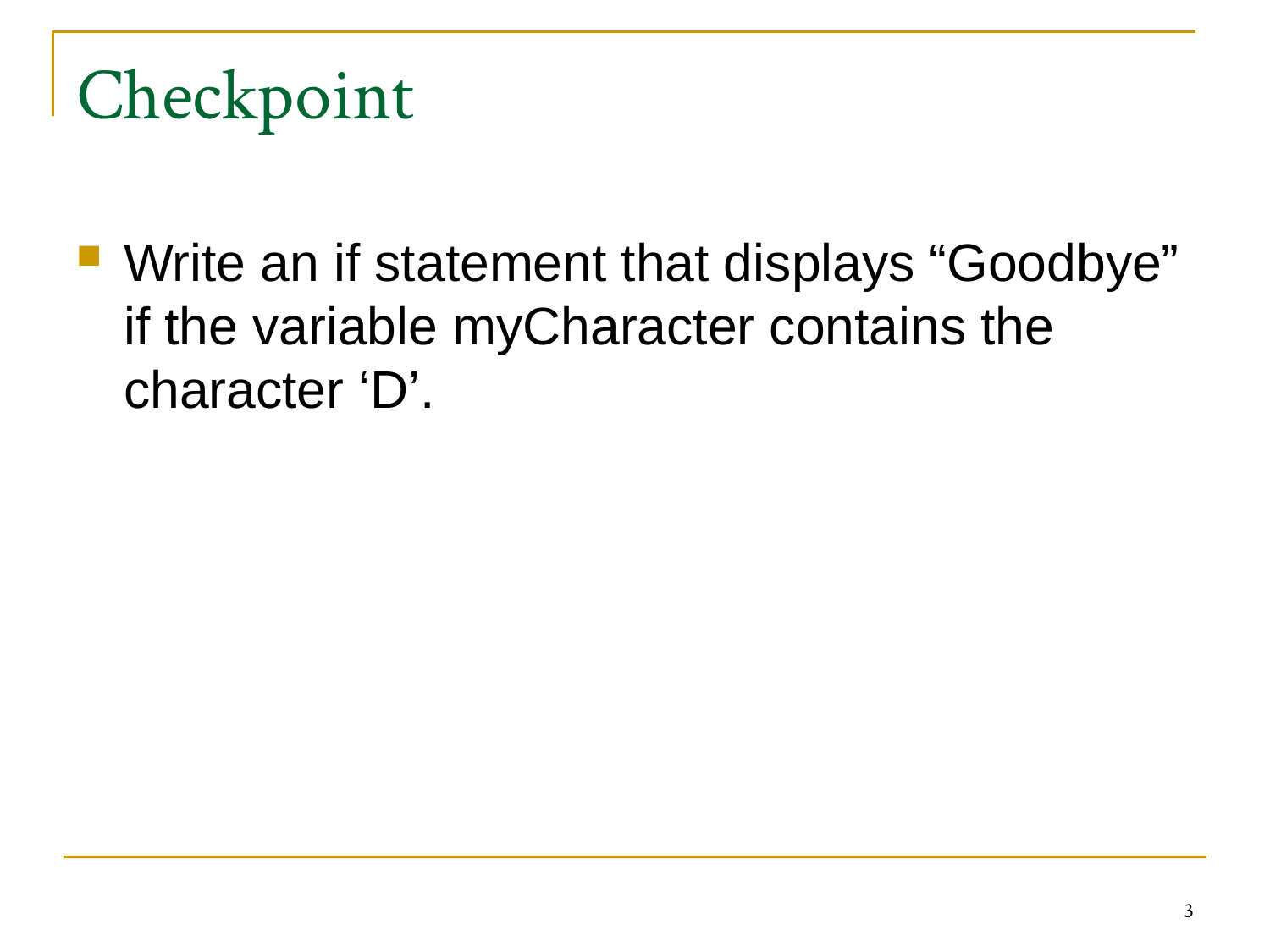

# Checkpoint
Write an if statement that displays “Goodbye” if the variable myCharacter contains the character ‘D’.

3